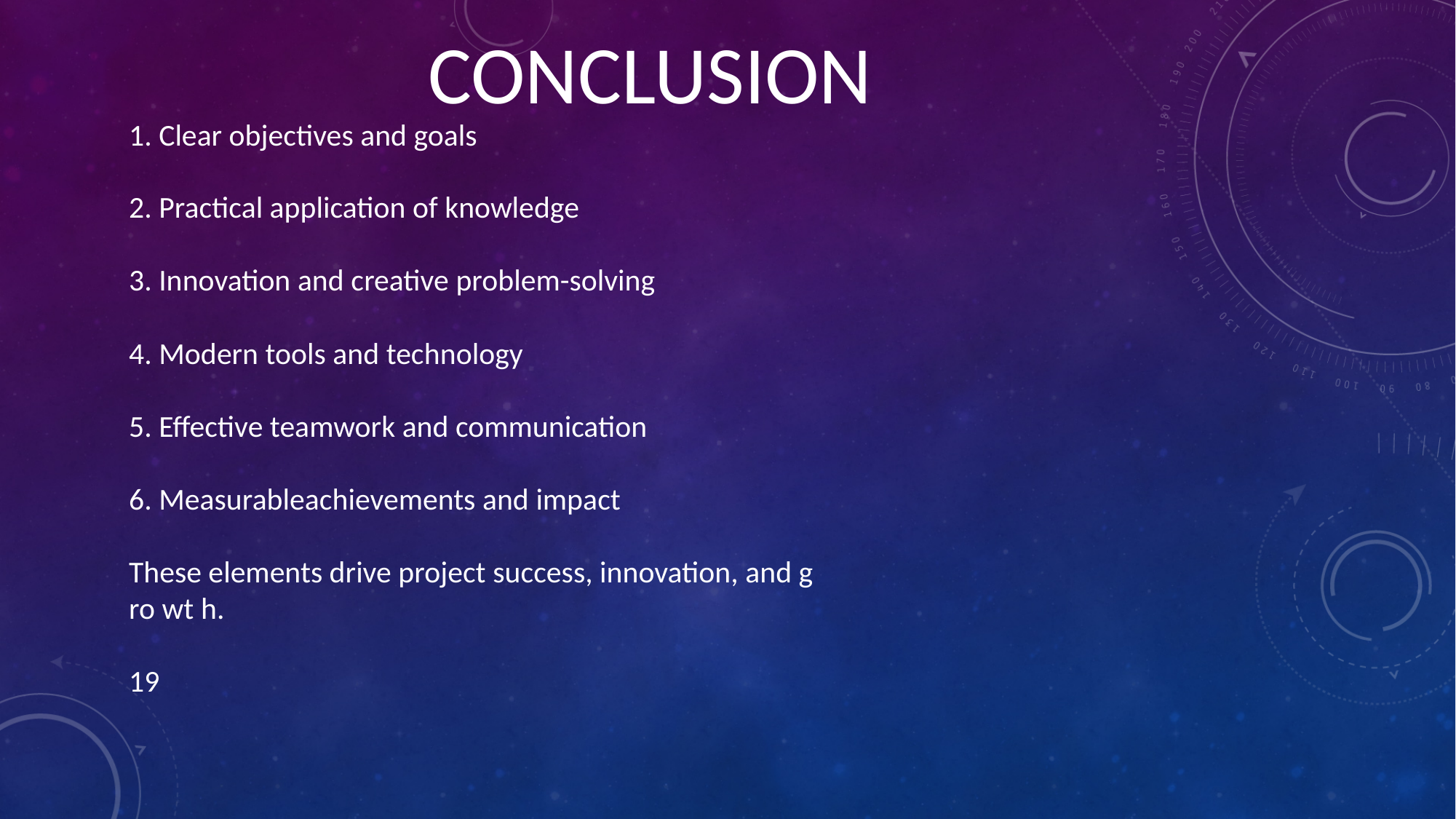

CONCLUSION
1. Clear objectives and goals

2. Practical application of knowledge

3. Innovation and creative problem-solving

4. Modern tools and technology

5. Effective teamwork and communication

6. Measurableachievements and impact

These elements drive project success, innovation, and g ro wt h.

19